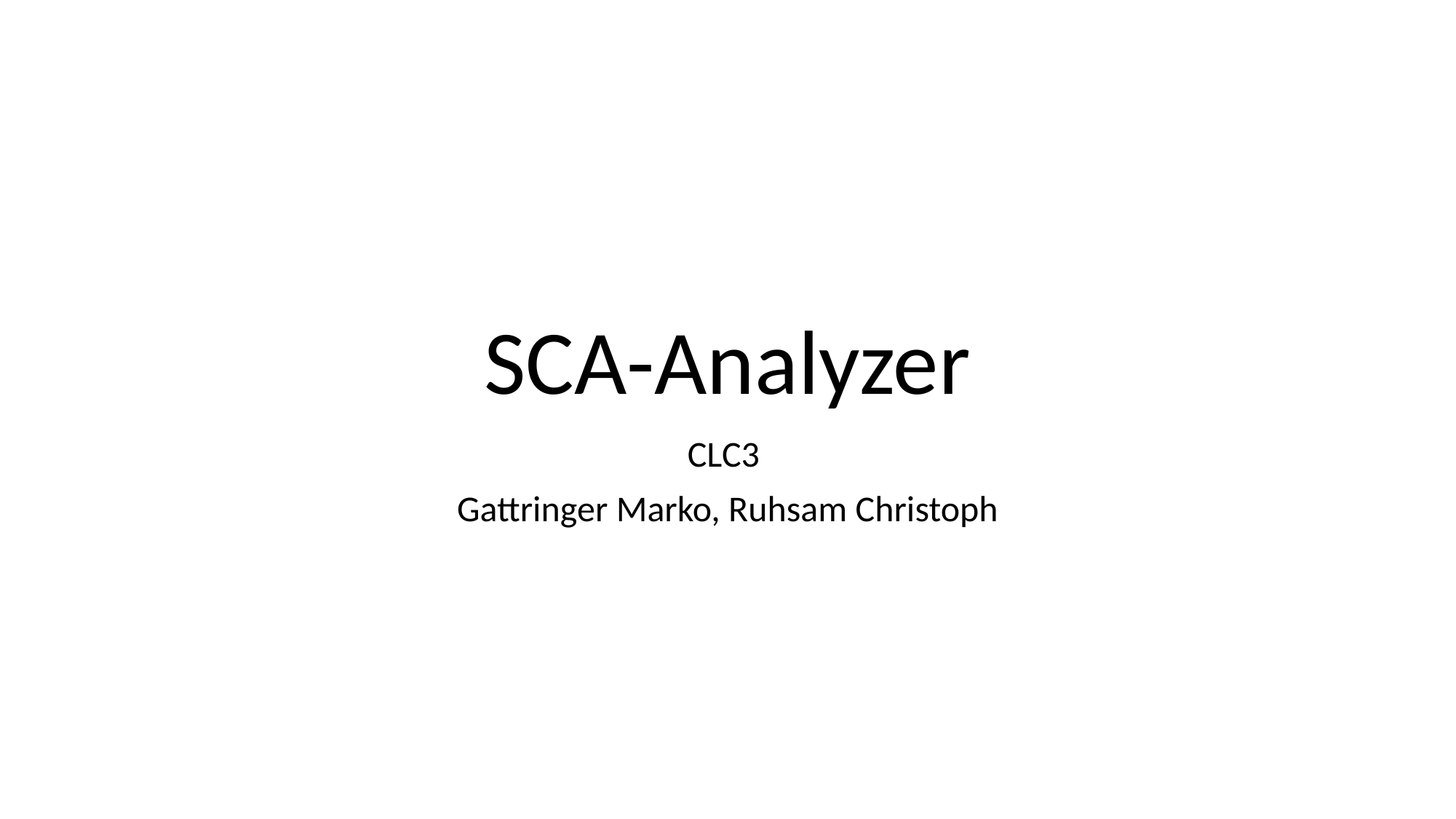

# SCA-Analyzer
CLC3
Gattringer Marko, Ruhsam Christoph